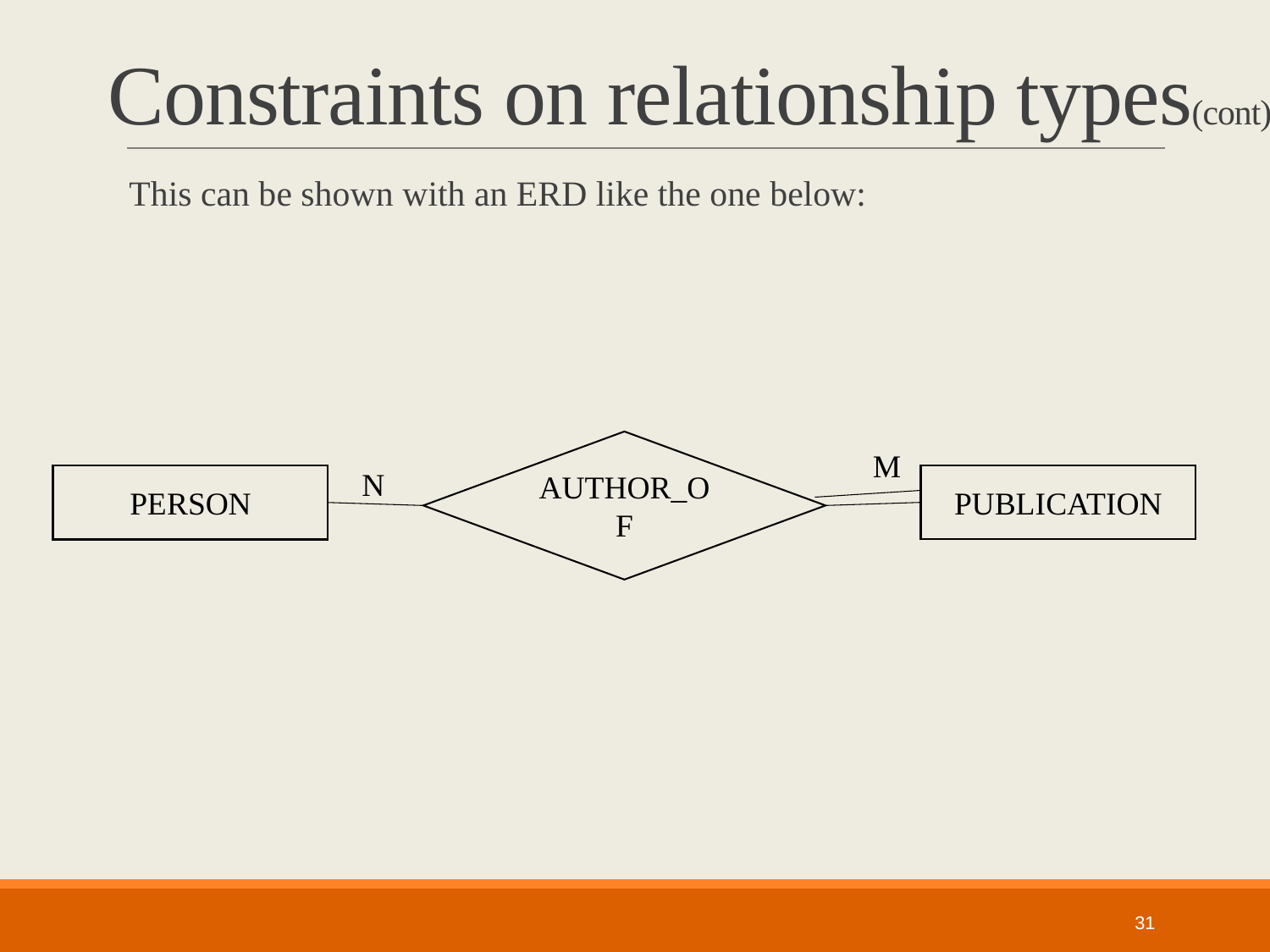

# Constraints on relationship types(cont)
This can be shown with an ERD like the one below:
AUTHOR_OF
M
N
PUBLICATION
PERSON
31